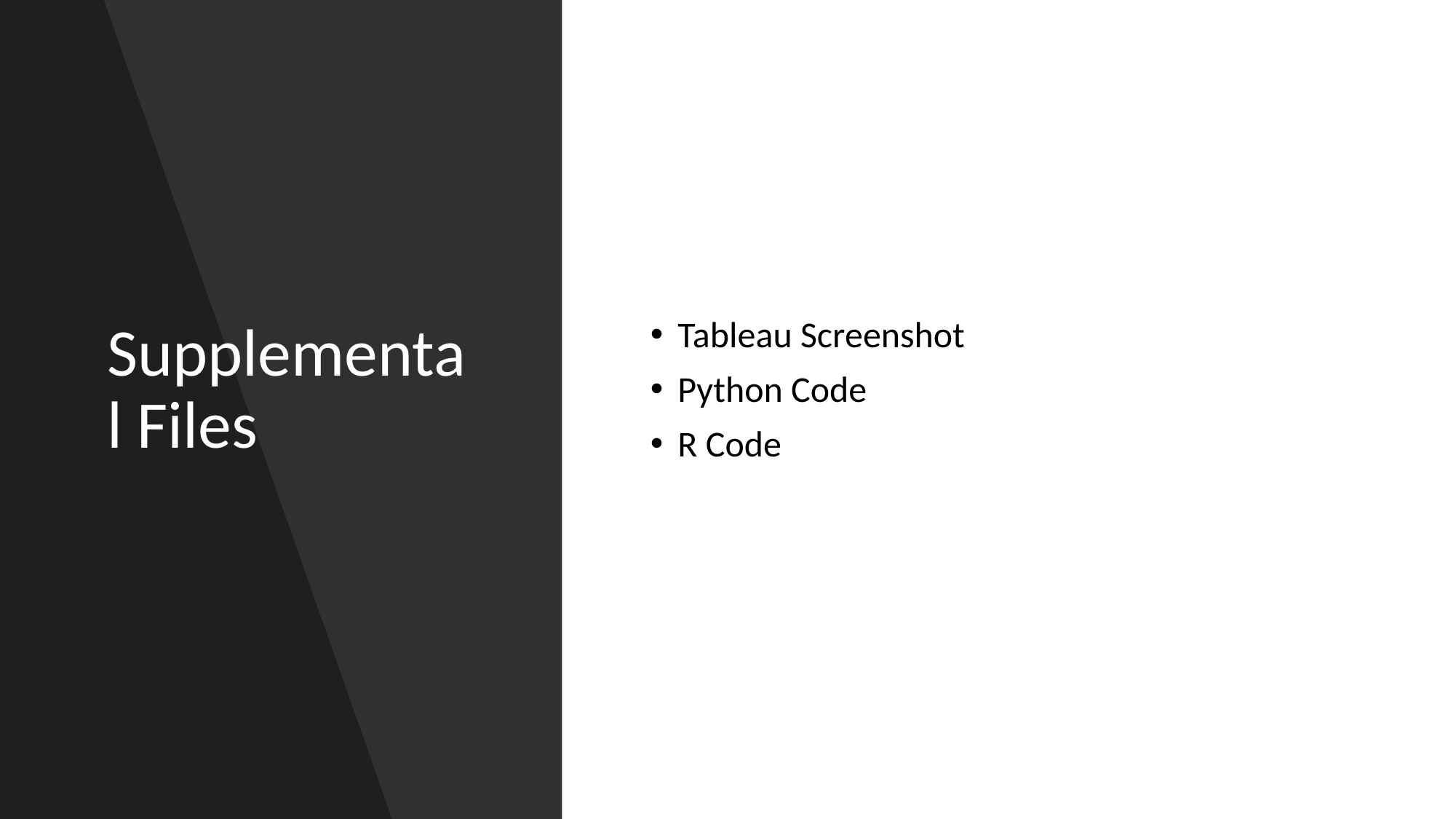

# Supplemental Files
Tableau Screenshot
Python Code
R Code